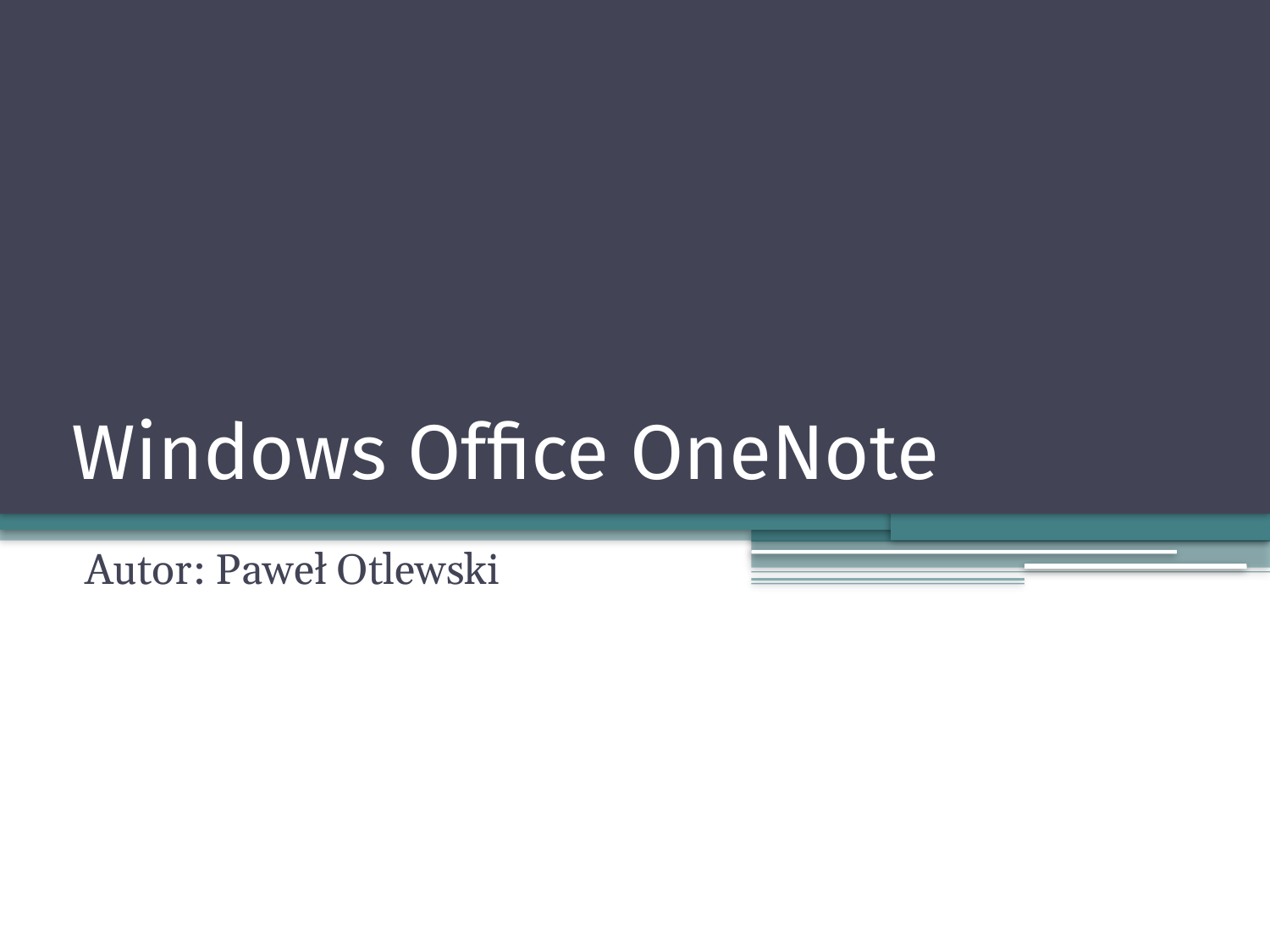

# Windows Office OneNote
Autor: Paweł Otlewski